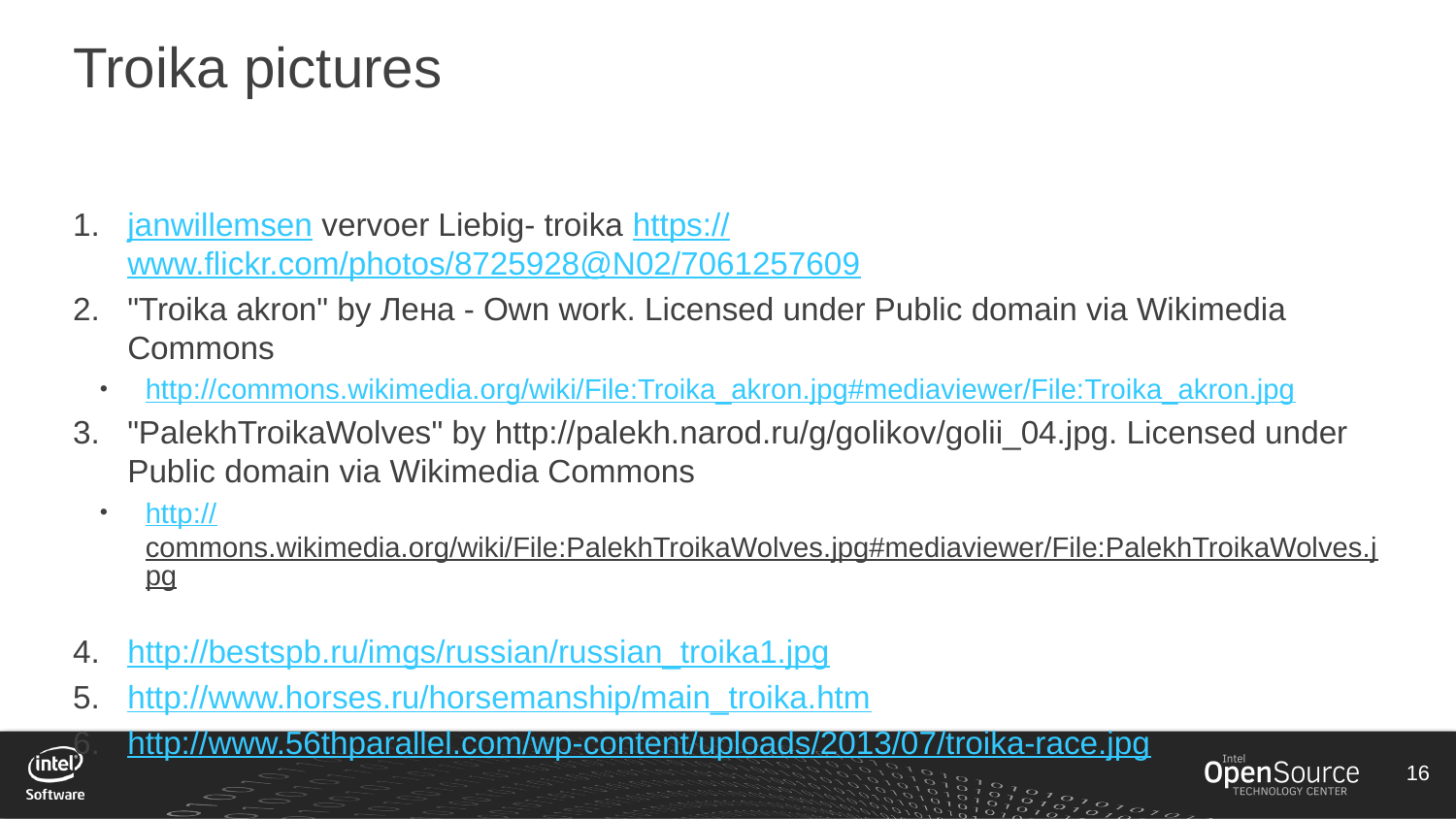

# Troika pictures
janwillemsen vervoer Liebig- troika https://www.flickr.com/photos/8725928@N02/7061257609
"Troika akron" by Лена - Own work. Licensed under Public domain via Wikimedia Commons
http://commons.wikimedia.org/wiki/File:Troika_akron.jpg#mediaviewer/File:Troika_akron.jpg
"PalekhTroikaWolves" by http://palekh.narod.ru/g/golikov/golii_04.jpg. Licensed under Public domain via Wikimedia Commons
http://commons.wikimedia.org/wiki/File:PalekhTroikaWolves.jpg#mediaviewer/File:PalekhTroikaWolves.jpg
http://bestspb.ru/imgs/russian/russian_troika1.jpg
http://www.horses.ru/horsemanship/main_troika.htm
http://www.56thparallel.com/wp-content/uploads/2013/07/troika-race.jpg